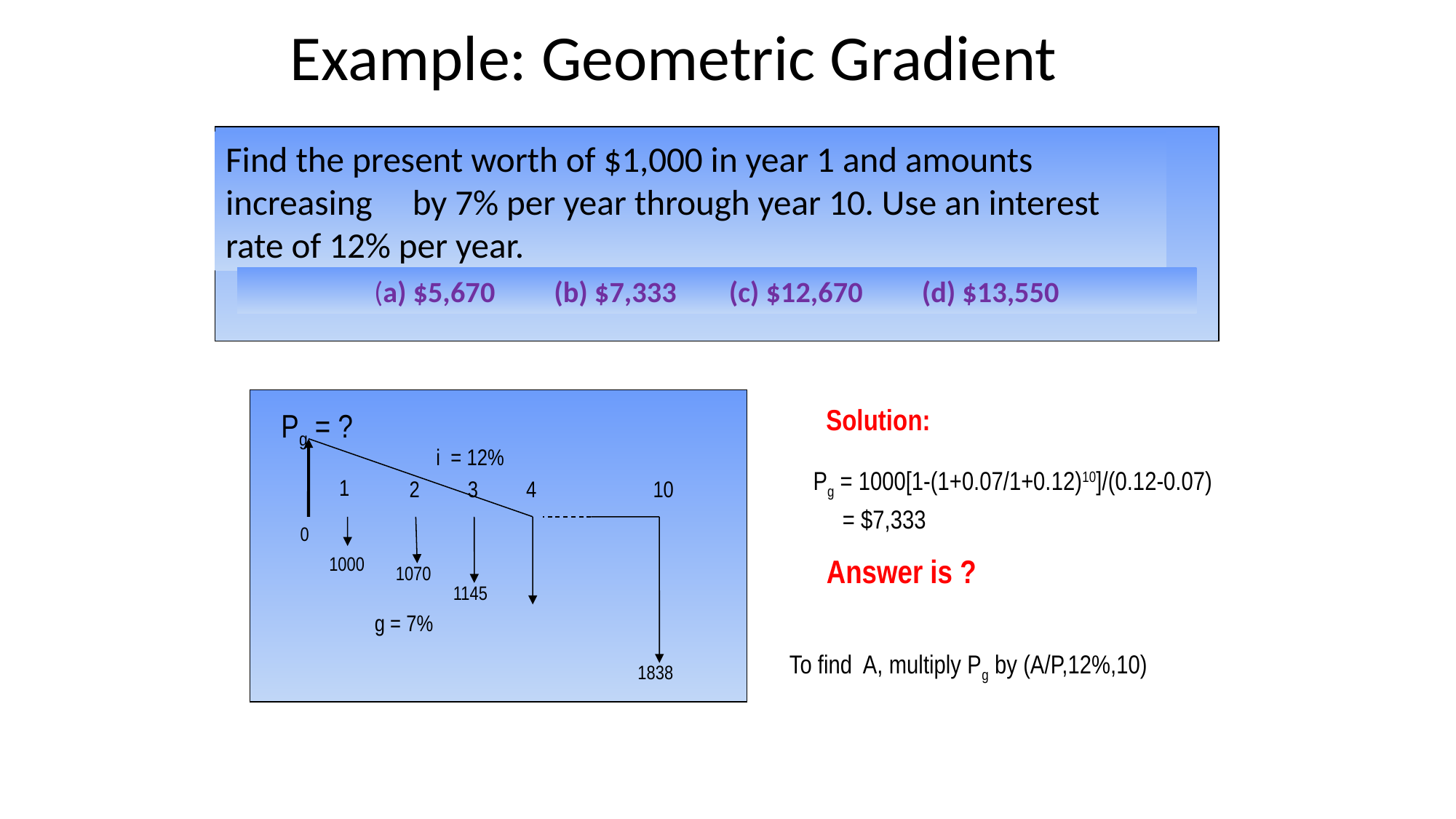

# Example: Geometric Gradient

Find the present worth of $1,000 in year 1 and amounts increasing     by 7% per year through year 10. Use an interest rate of 12% per year.
(a) $5,670         (b) $7,333        (c) $12,670         (d) $13,550

Pg = ?

1
2
3
4
10
0

1000
1070
1145
1838
Solution:
i  = 12%
Pg = 1000[1-(1+0.07/1+0.12)10]/(0.12-0.07)
 = $7,333

Answer is ?
g = 7%
To find  A, multiply Pg by (A/P,12%,10)